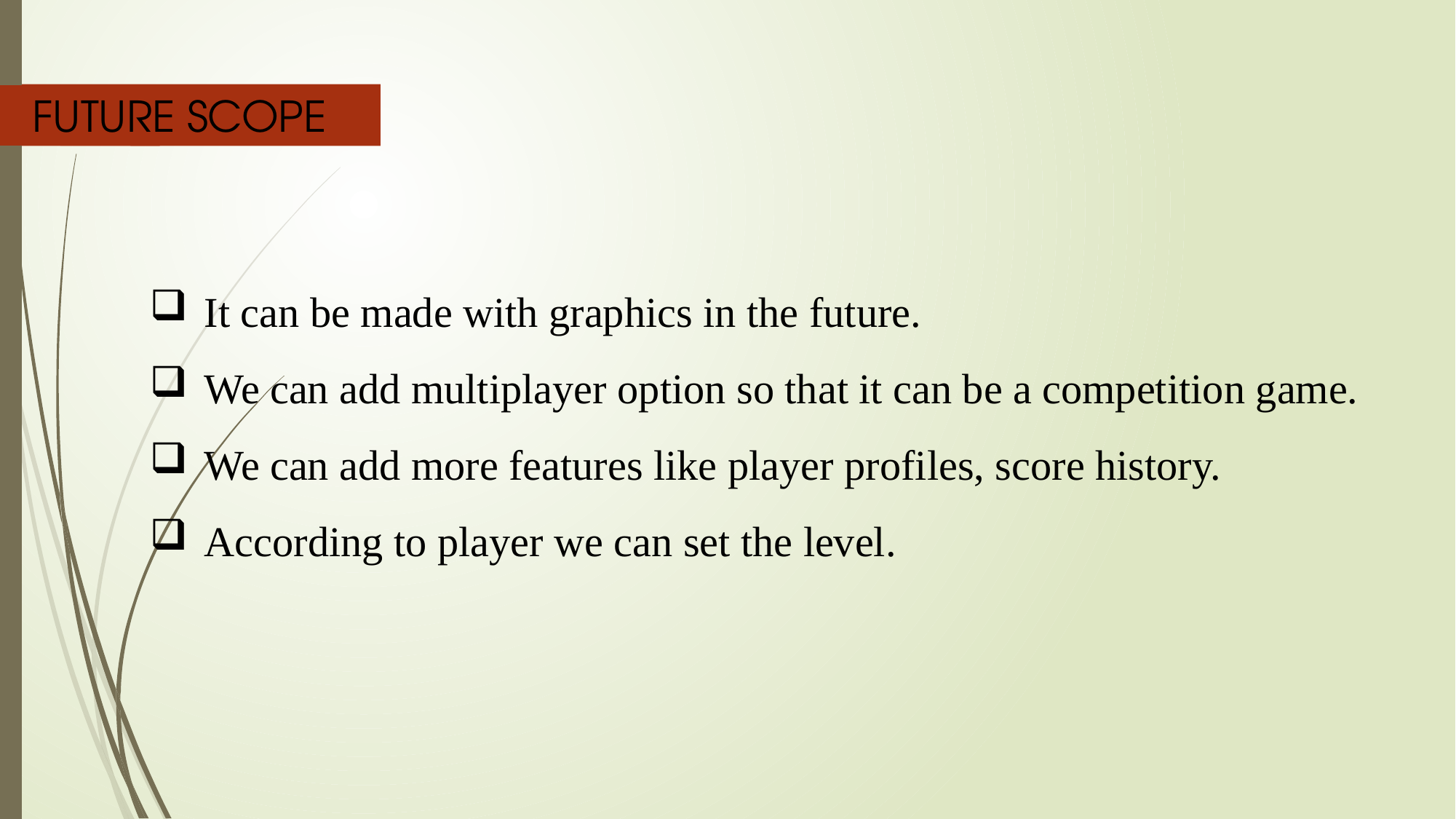

FUTURE SCOPE
It can be made with graphics in the future.
We can add multiplayer option so that it can be a competition game.
We can add more features like player profiles, score history.
According to player we can set the level.